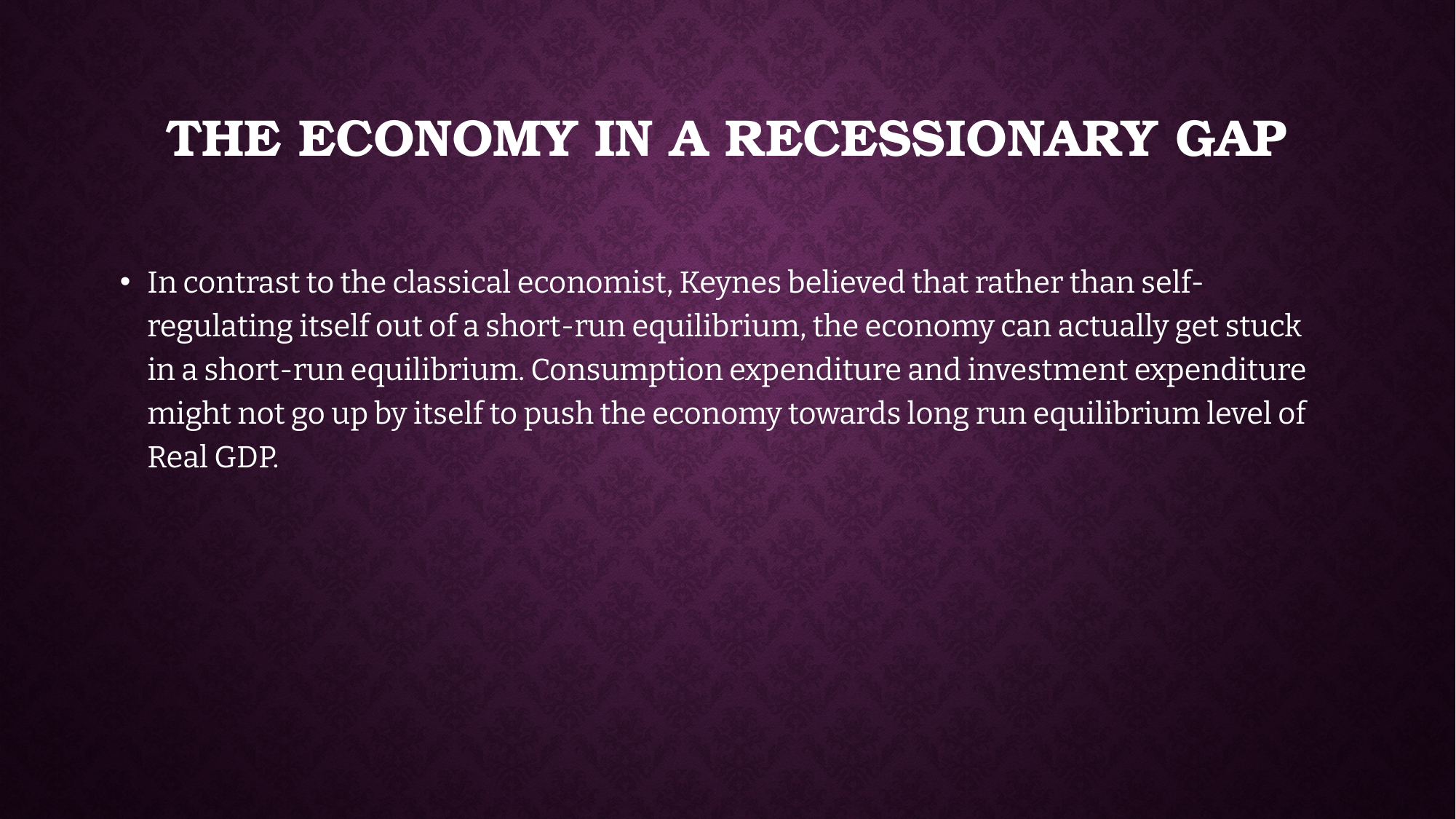

# The economy in a recessionary gap
In contrast to the classical economist, Keynes believed that rather than self-regulating itself out of a short-run equilibrium, the economy can actually get stuck in a short-run equilibrium. Consumption expenditure and investment expenditure might not go up by itself to push the economy towards long run equilibrium level of Real GDP.